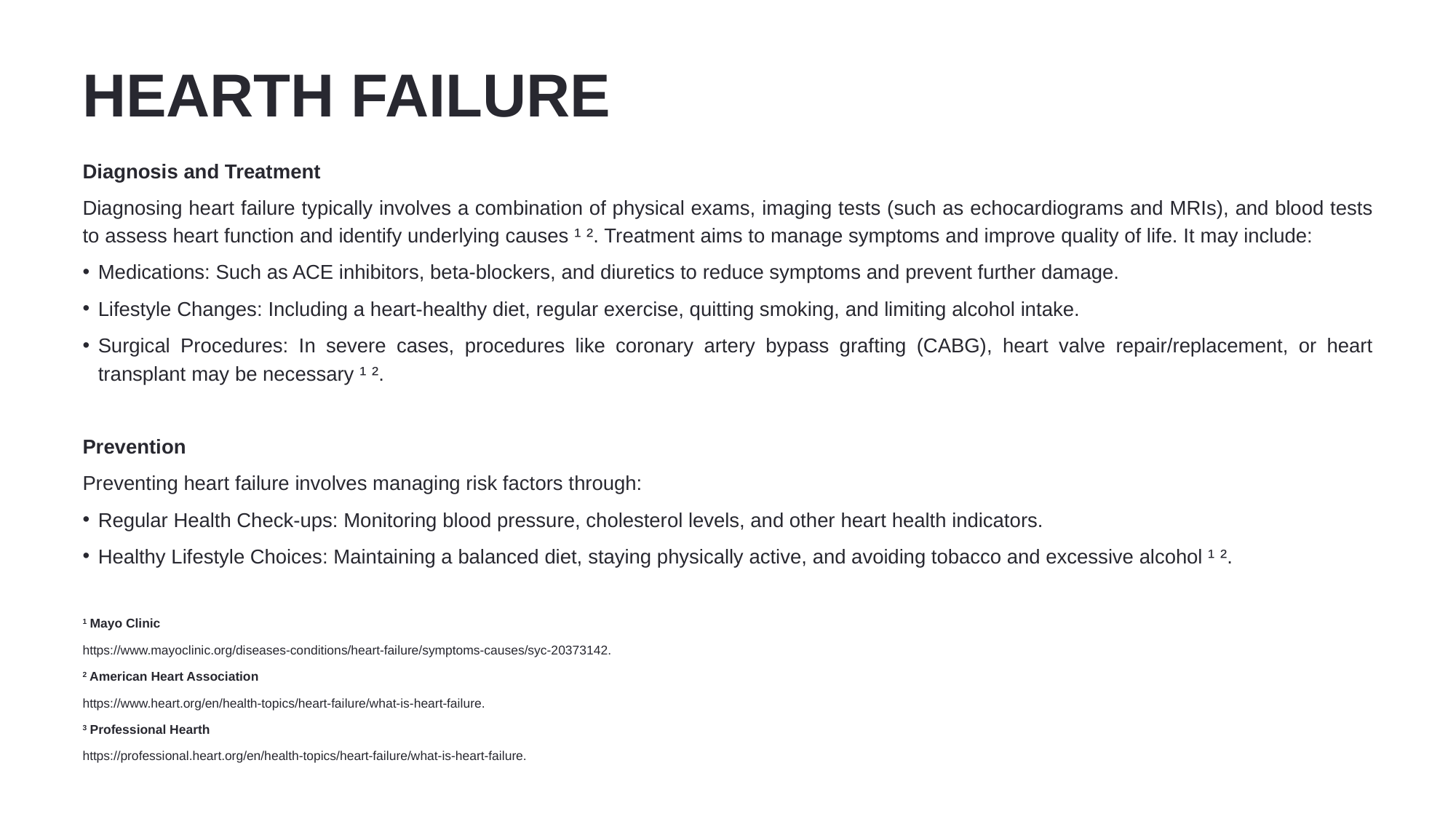

# HEARTH FAILURE
Diagnosis and Treatment
Diagnosing heart failure typically involves a combination of physical exams, imaging tests (such as echocardiograms and MRIs), and blood tests to assess heart function and identify underlying causes ¹ ². Treatment aims to manage symptoms and improve quality of life. It may include:
Medications: Such as ACE inhibitors, beta-blockers, and diuretics to reduce symptoms and prevent further damage.
Lifestyle Changes: Including a heart-healthy diet, regular exercise, quitting smoking, and limiting alcohol intake.
Surgical Procedures: In severe cases, procedures like coronary artery bypass grafting (CABG), heart valve repair/replacement, or heart transplant may be necessary ¹ ².

Prevention
Preventing heart failure involves managing risk factors through:
Regular Health Check-ups: Monitoring blood pressure, cholesterol levels, and other heart health indicators.
Healthy Lifestyle Choices: Maintaining a balanced diet, staying physically active, and avoiding tobacco and excessive alcohol ¹ ².

1 Mayo Clinic
https://www.mayoclinic.org/diseases-conditions/heart-failure/symptoms-causes/syc-20373142.
2 American Heart Association
https://www.heart.org/en/health-topics/heart-failure/what-is-heart-failure.
3 Professional Hearth
https://professional.heart.org/en/health-topics/heart-failure/what-is-heart-failure.